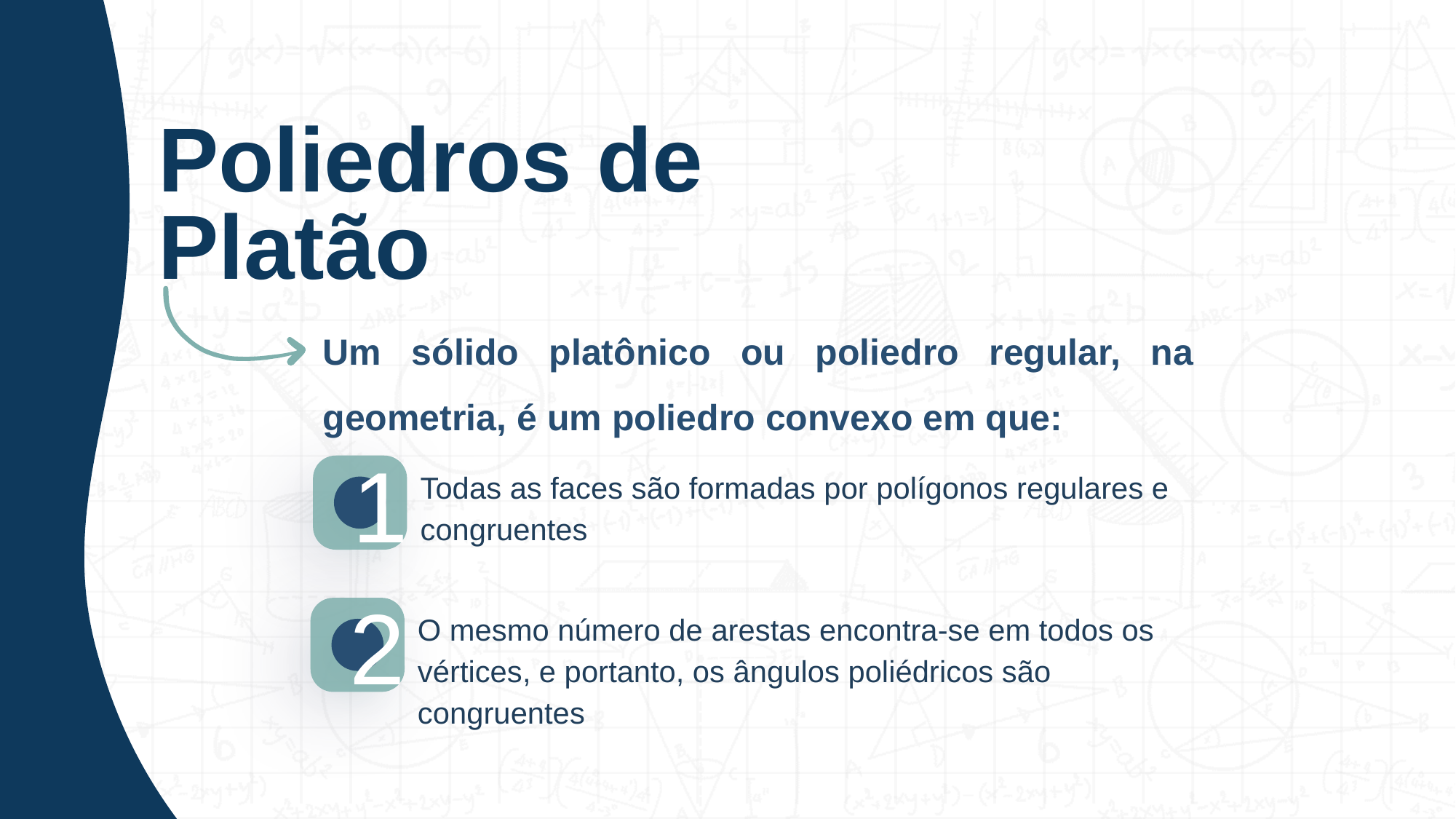

Poliedros de Platão

Um sólido platônico ou poliedro regular, na geometria, é um poliedro convexo em que:

1
Todas as faces são formadas por polígonos regulares e congruentes

2
O mesmo número de arestas encontra-se em todos os vértices, e portanto, os ângulos poliédricos são congruentes